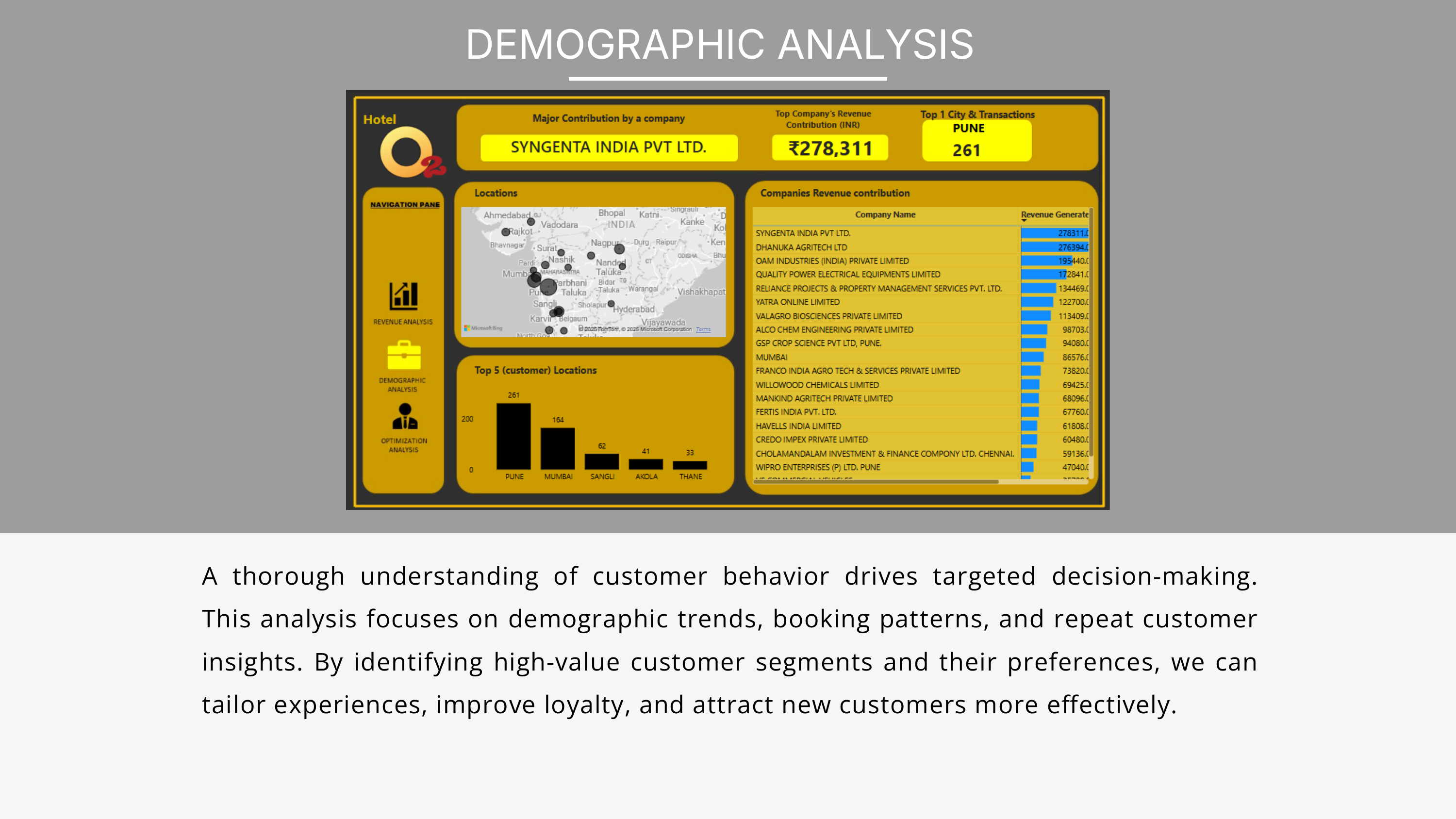

DEMOGRAPHIC ANALYSIS

A thorough understanding of customer behavior drives targeted decision-making. This analysis focuses on demographic trends, booking patterns, and repeat customer insights. By identifying high-value customer segments and their preferences, we can tailor experiences, improve loyalty, and attract new customers more effectively.